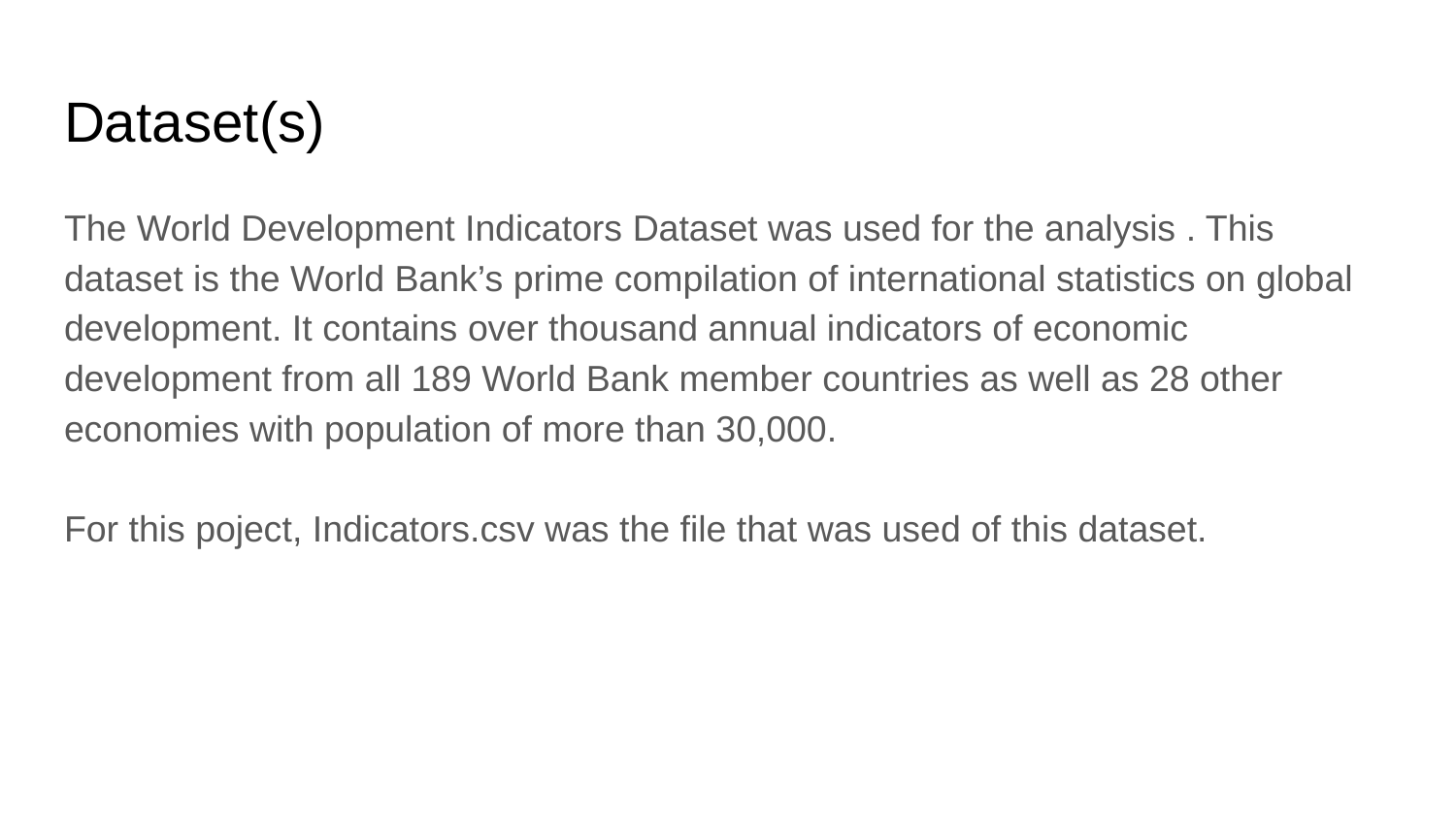

# Dataset(s)
The World Development Indicators Dataset was used for the analysis . This dataset is the World Bank’s prime compilation of international statistics on global development. It contains over thousand annual indicators of economic development from all 189 World Bank member countries as well as 28 other economies with population of more than 30,000.

For this poject, Indicators.csv was the file that was used of this dataset.